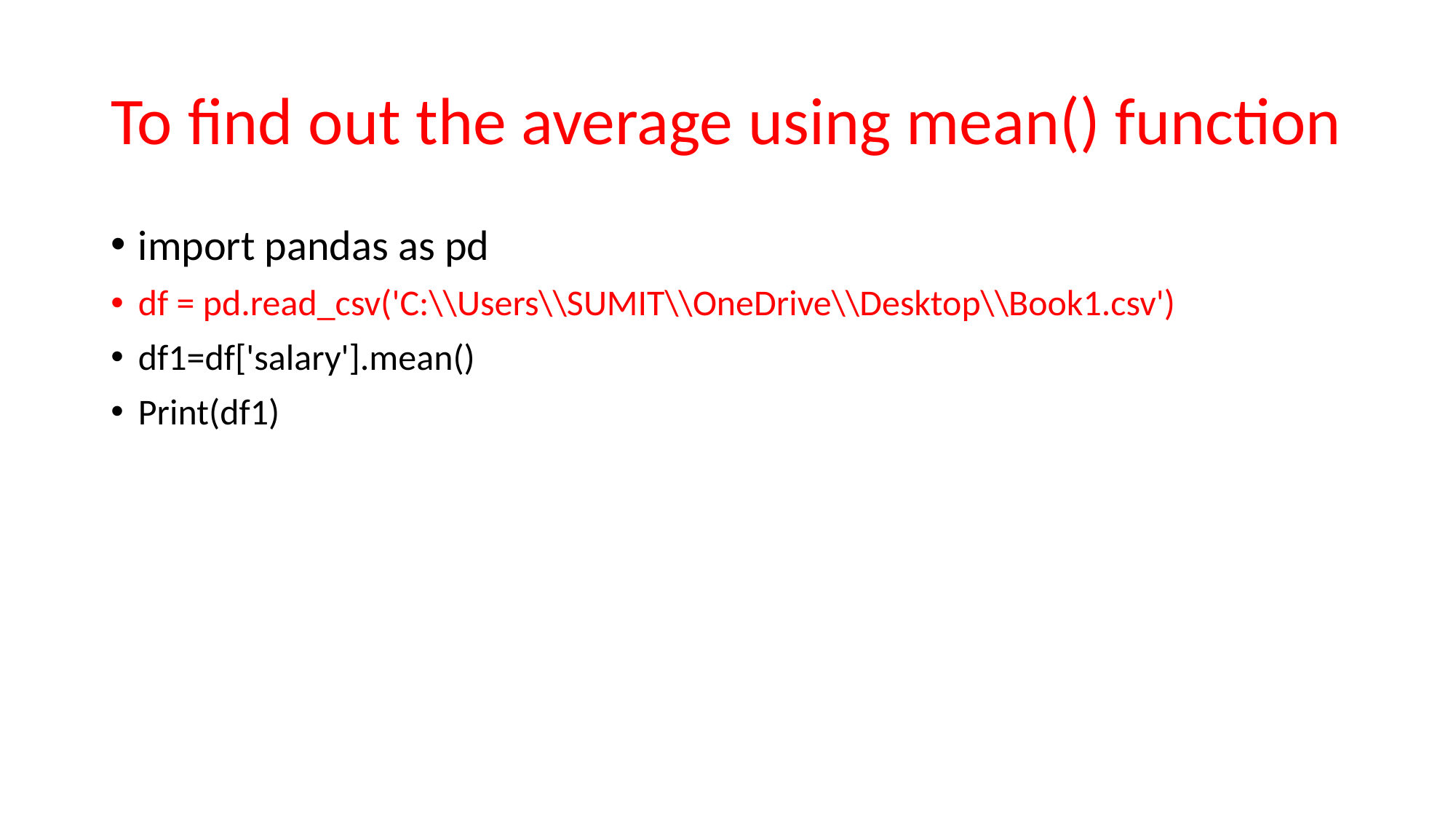

# To find out the average using mean() function
import pandas as pd
df = pd.read_csv('C:\\Users\\SUMIT\\OneDrive\\Desktop\\Book1.csv')
df1=df['salary'].mean()
Print(df1)